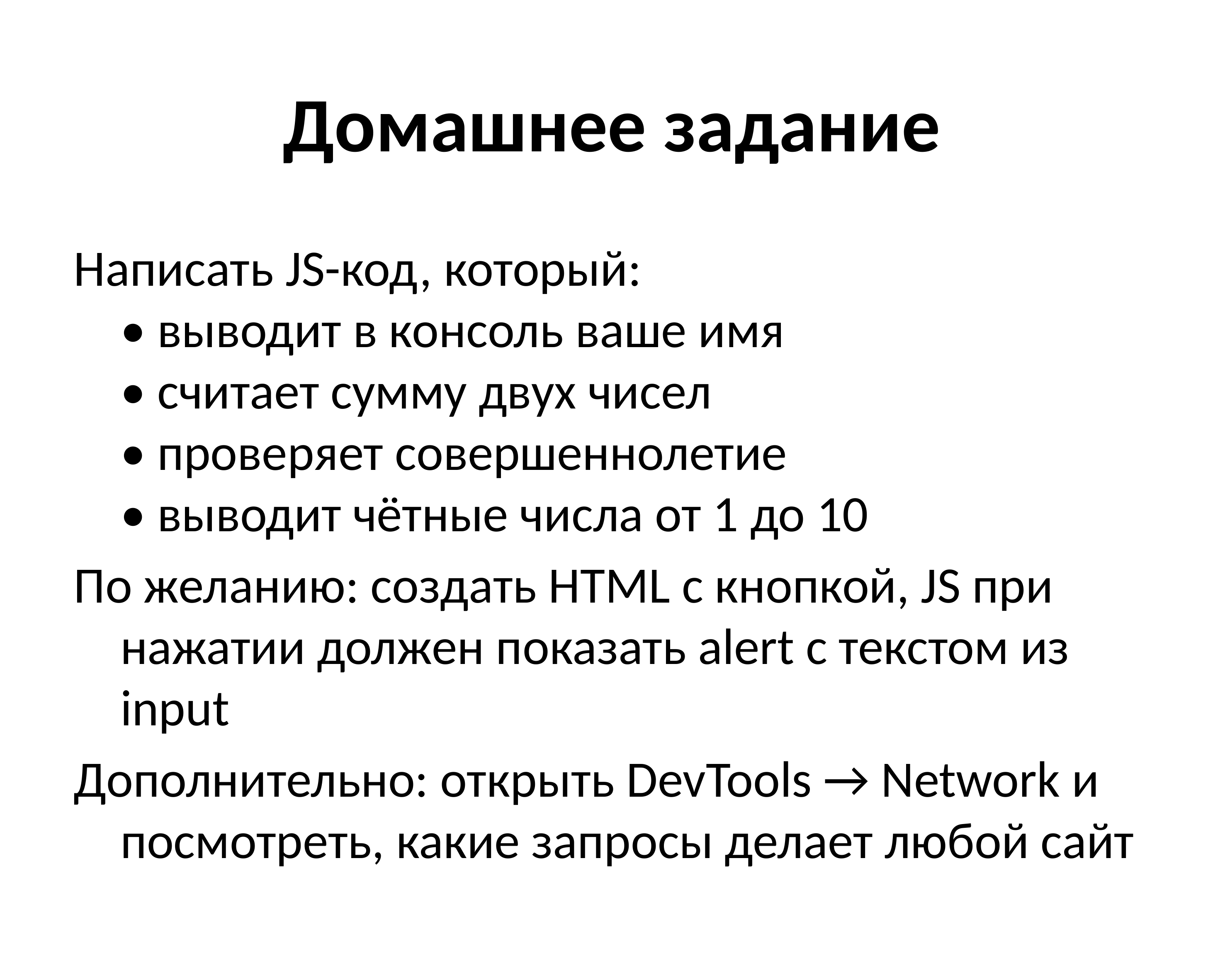

# Домашнее задание
Написать JS-код, который:
• выводит в консоль ваше имя
• считает сумму двух чисел
• проверяет совершеннолетие
• выводит чётные числа от 1 до 10
По желанию: создать HTML с кнопкой, JS при нажатии должен показать alert с текстом из input
Дополнительно: открыть DevTools → Network и посмотреть, какие запросы делает любой сайт